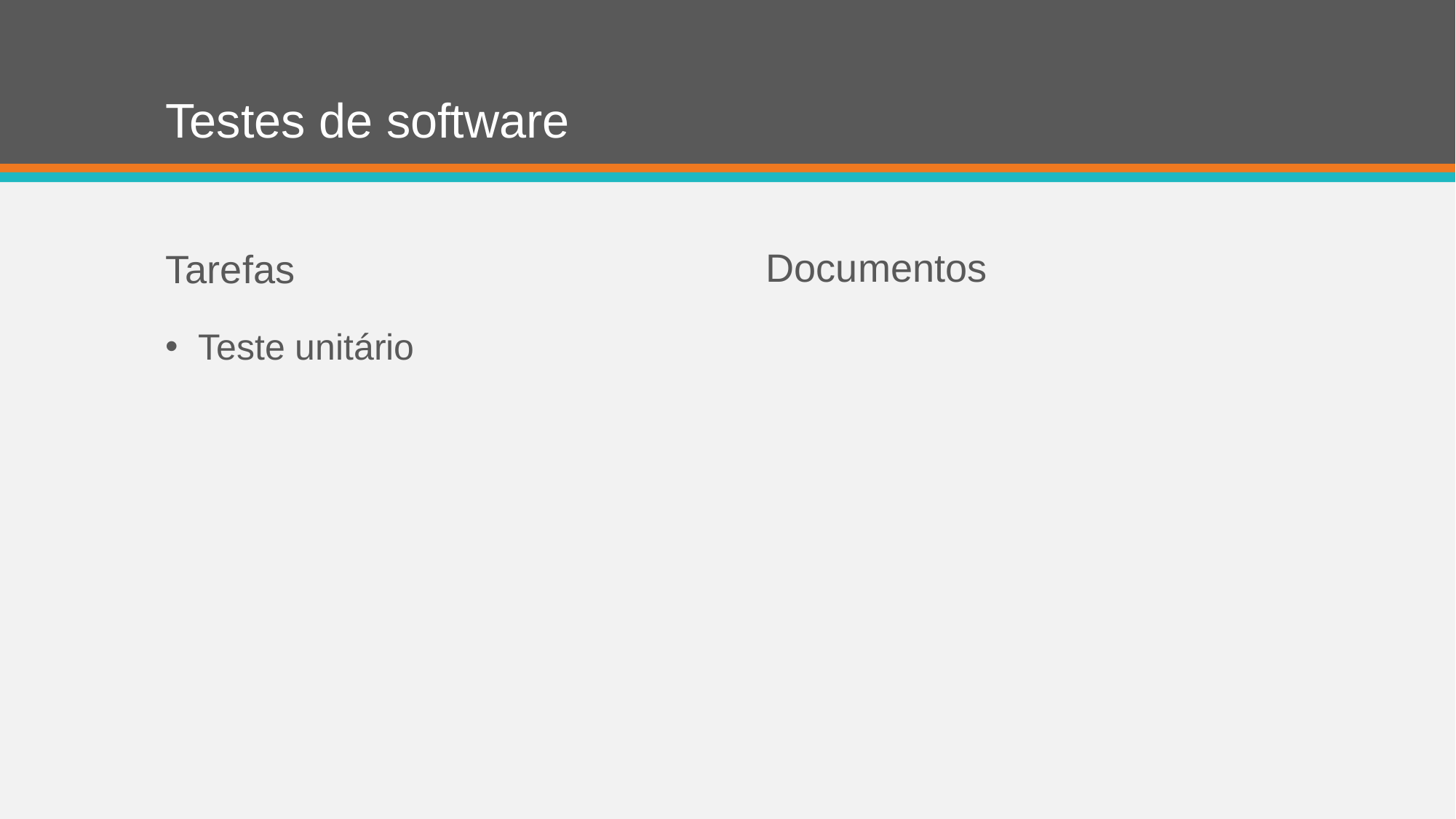

# Testes de software
Tarefas
Documentos
Teste unitário